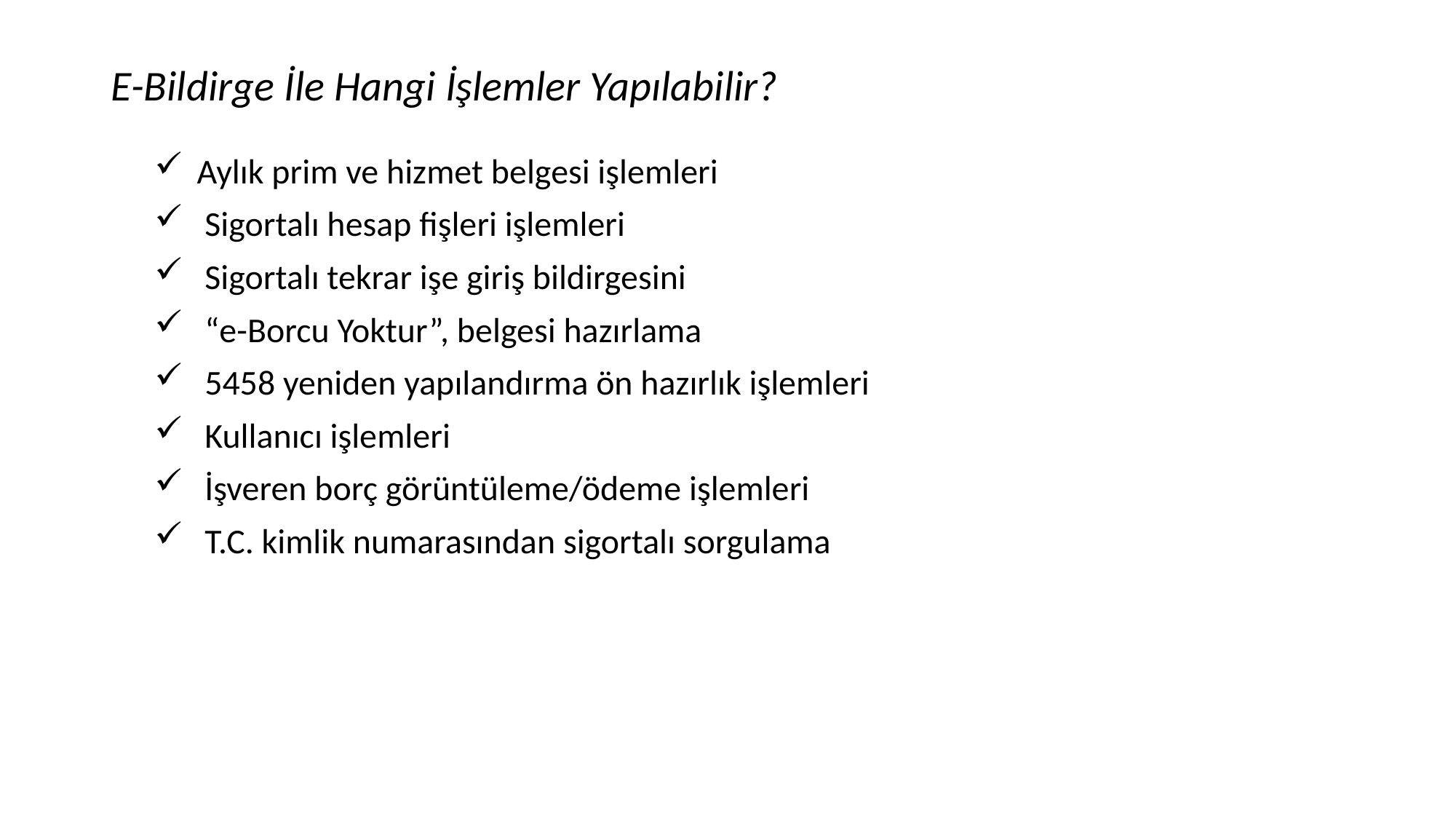

# E-Bildirge İle Hangi İşlemler Yapılabilir?
Aylık prim ve hizmet belgesi işlemleri
 Sigortalı hesap fişleri işlemleri
 Sigortalı tekrar işe giriş bildirgesini
 “e-Borcu Yoktur”, belgesi hazırlama
 5458 yeniden yapılandırma ön hazırlık işlemleri
 Kullanıcı işlemleri
 İşveren borç görüntüleme/ödeme işlemleri
 T.C. kimlik numarasından sigortalı sorgulama